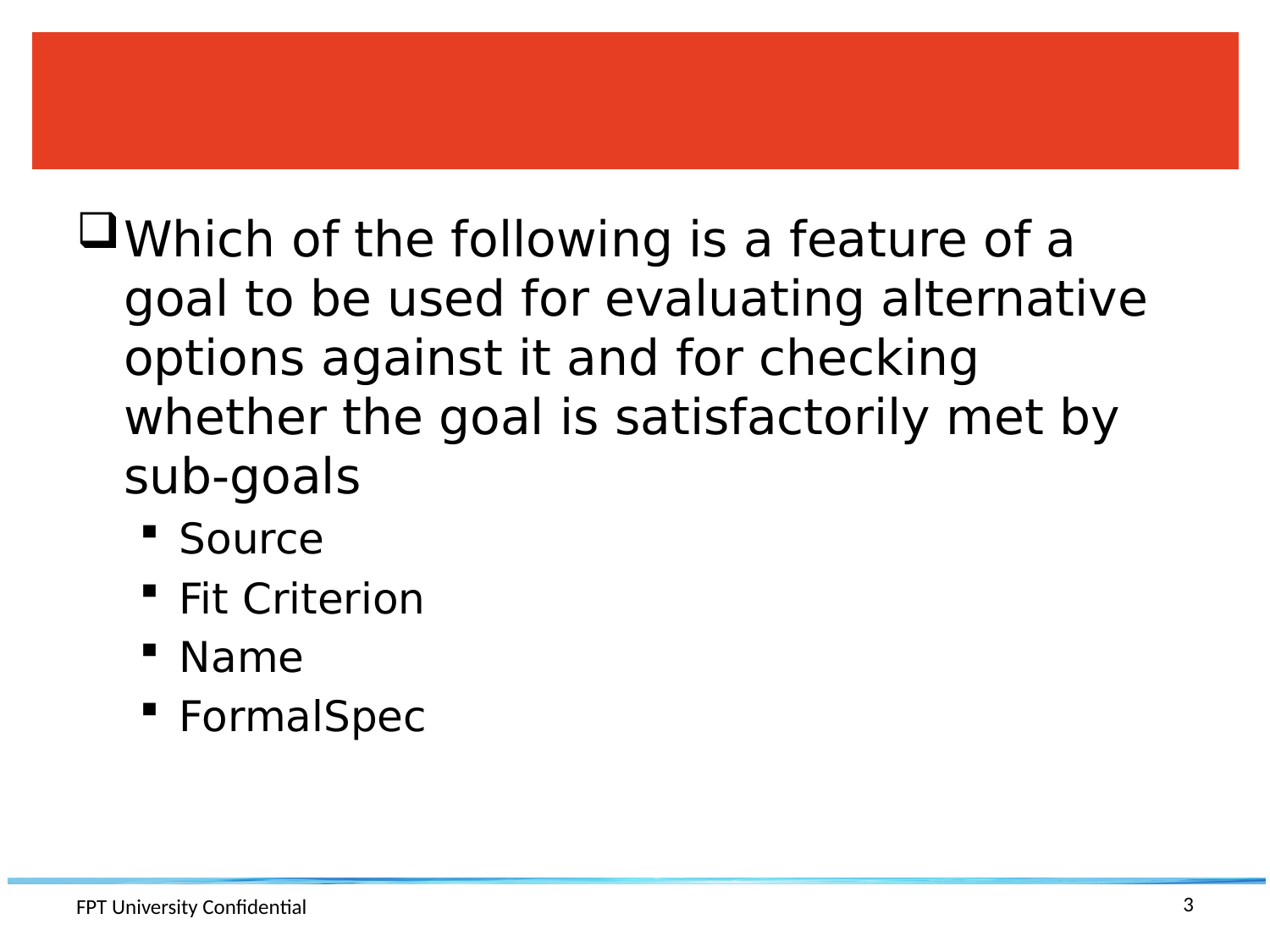

#
Which of the following is a feature of a goal to be used for evaluating alternative options against it and for checking whether the goal is satisfactorily met by sub-goals
Source
Fit Criterion
Name
FormalSpec